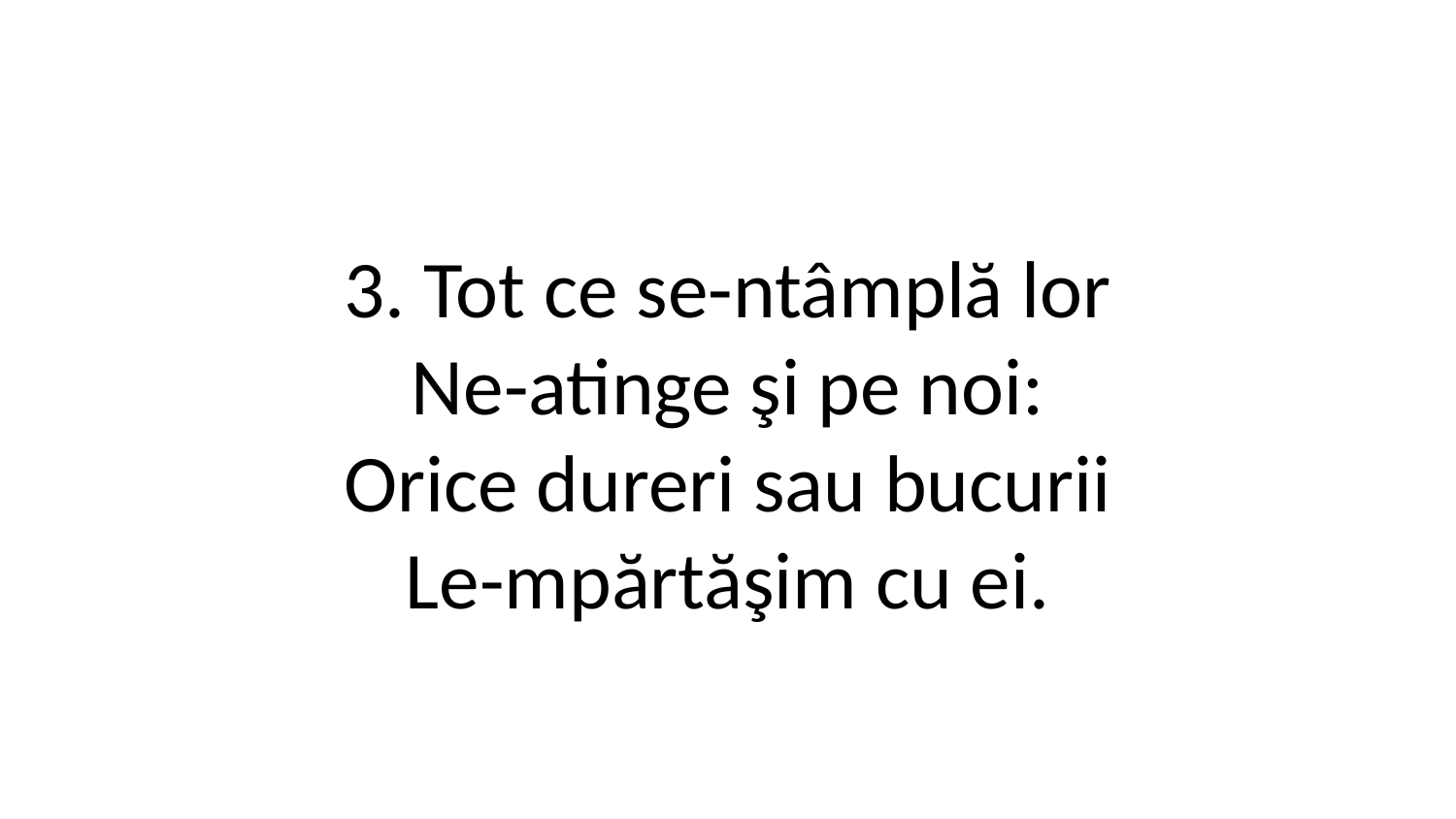

3. Tot ce se-ntâmplă lor
Ne-atinge şi pe noi:
Orice dureri sau bucurii
Le-mpărtăşim cu ei.